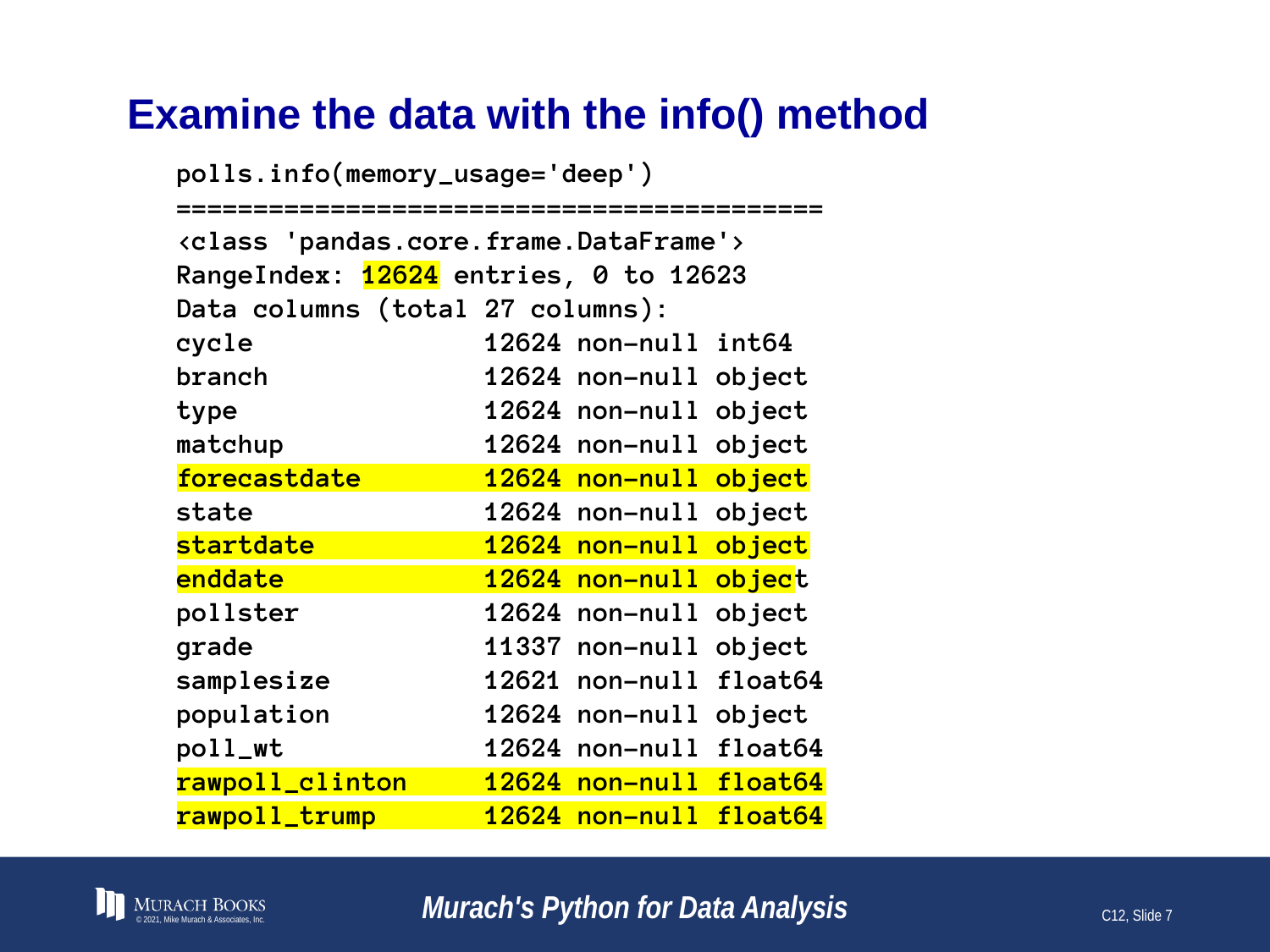

# Examine the data with the info() method
polls.info(memory_usage='deep')
==========================================
<class 'pandas.core.frame.DataFrame'>
RangeIndex: 12624 entries, 0 to 12623
Data columns (total 27 columns):
cycle               12624 non-null int64
branch              12624 non-null object
type                12624 non-null object
matchup             12624 non-null object
forecastdate        12624 non-null object
state               12624 non-null object
startdate           12624 non-null object
enddate             12624 non-null object
pollster            12624 non-null object
grade               11337 non-null object
samplesize          12621 non-null float64
population          12624 non-null object
poll_wt             12624 non-null float64
rawpoll_clinton     12624 non-null float64
rawpoll_trump       12624 non-null float64

© 2021, Mike Murach & Associates, Inc.
Murach's Python for Data Analysis

C12, Slide 7